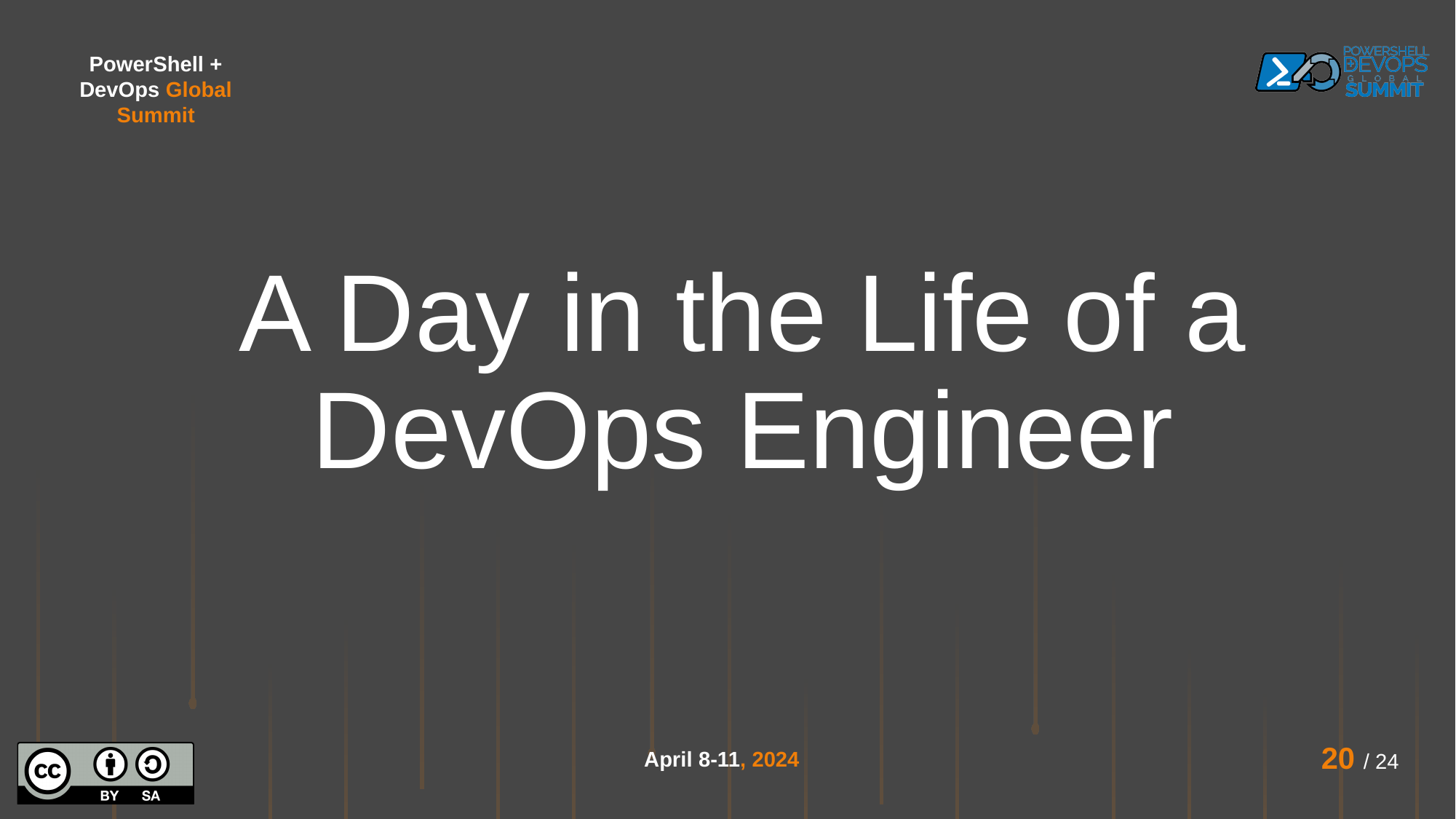

# A Day in the Life of a DevOps Engineer